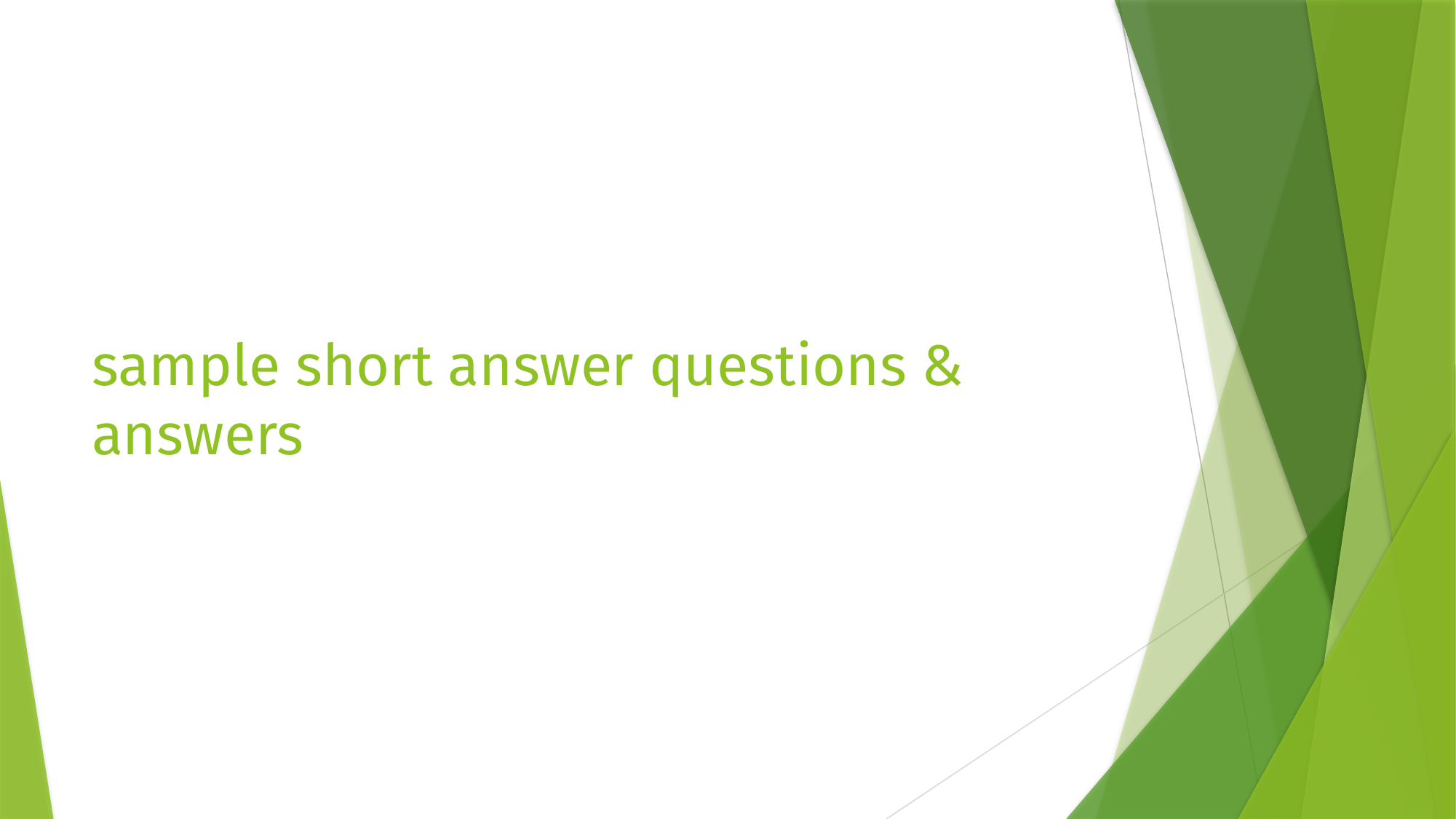

# sample short answer questions & answers